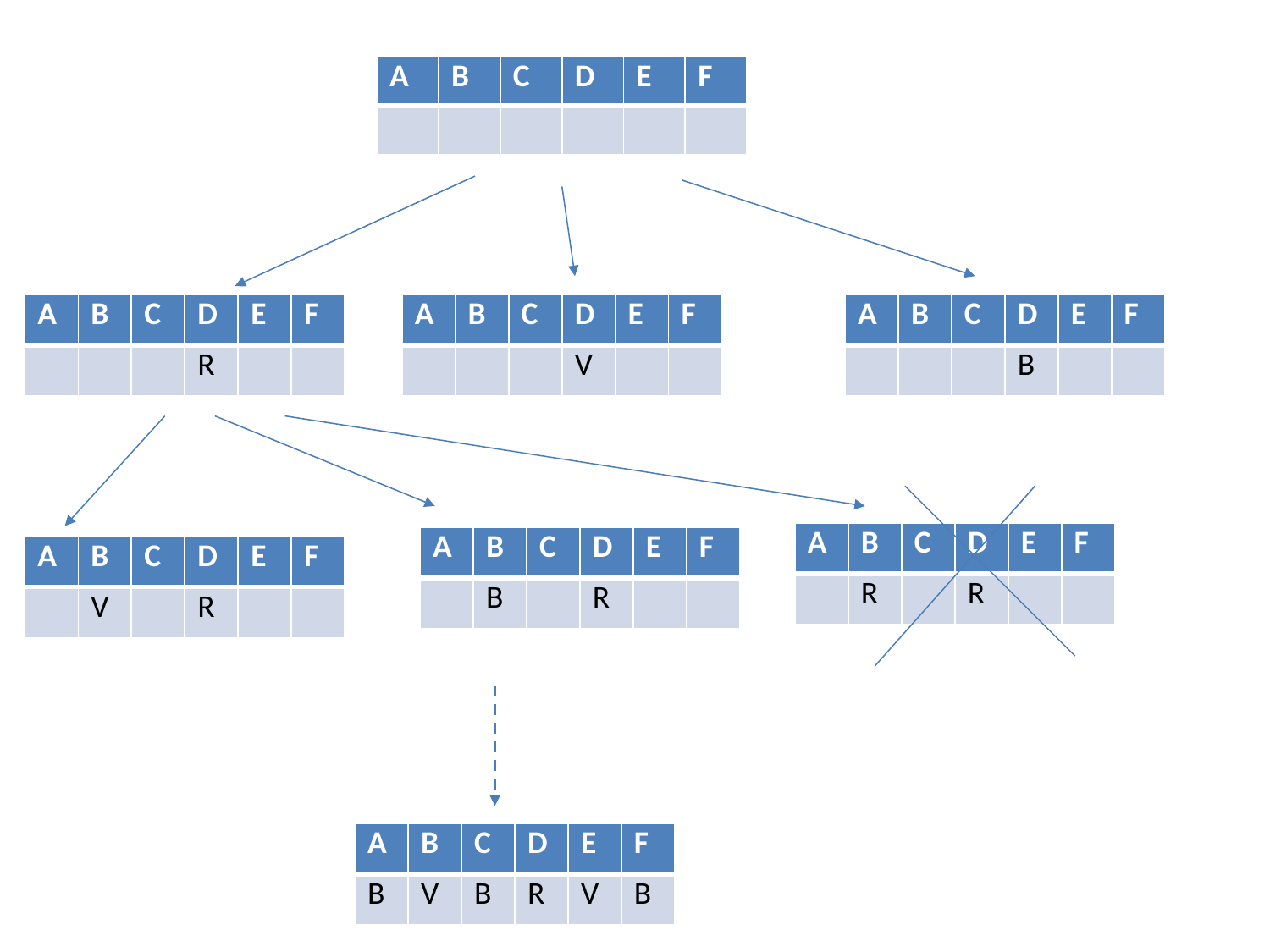

| A | B | C | D | E | F |
| --- | --- | --- | --- | --- | --- |
|  |  |  |  |  |  |
| A | B | C | D | E | F |
| --- | --- | --- | --- | --- | --- |
|  |  |  | R |  |  |
| A | B | C | D | E | F |
| --- | --- | --- | --- | --- | --- |
|  |  |  | V |  |  |
| A | B | C | D | E | F |
| --- | --- | --- | --- | --- | --- |
|  |  |  | B |  |  |
| A | B | C | D | E | F |
| --- | --- | --- | --- | --- | --- |
|  | R |  | R |  |  |
| A | B | C | D | E | F |
| --- | --- | --- | --- | --- | --- |
|  | B |  | R |  |  |
| A | B | C | D | E | F |
| --- | --- | --- | --- | --- | --- |
|  | V |  | R |  |  |
| A | B | C | D | E | F |
| --- | --- | --- | --- | --- | --- |
| B | V | B | R | V | B |